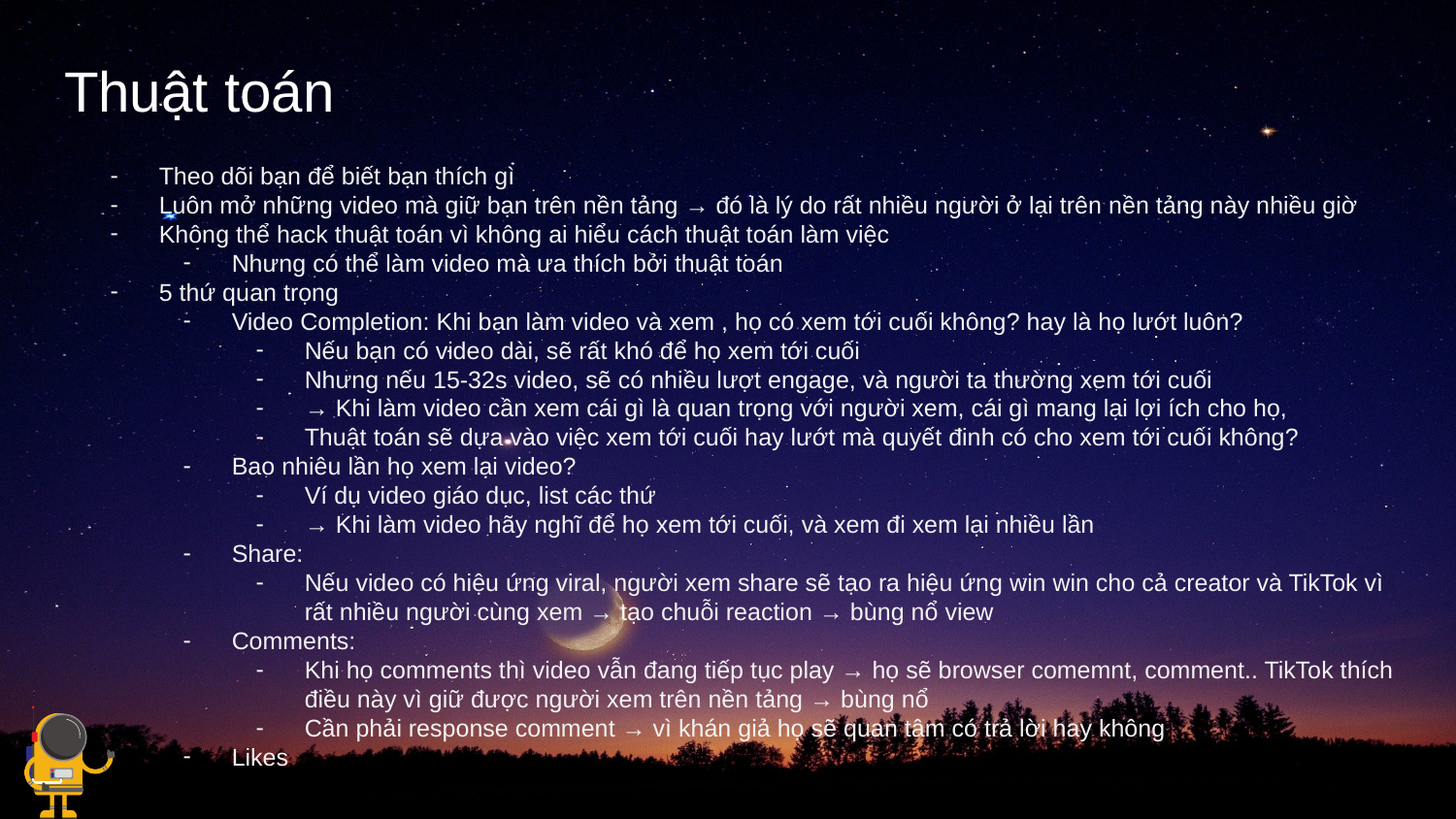

# Thuật toán
Theo dõi bạn để biết bạn thích gì
Luôn mở những video mà giữ bạn trên nền tảng → đó là lý do rất nhiều người ở lại trên nền tảng này nhiều giờ
Không thể hack thuật toán vì không ai hiểu cách thuật toán làm việc
Nhưng có thể làm video mà ưa thích bởi thuật toán
5 thứ quan trọng
Video Completion: Khi bạn làm video và xem , họ có xem tới cuối không? hay là họ lướt luôn?
Nếu bạn có video dài, sẽ rất khó để họ xem tới cuối
Nhưng nếu 15-32s video, sẽ có nhiều lượt engage, và người ta thường xem tới cuối
→ Khi làm video cần xem cái gì là quan trọng với người xem, cái gì mang lại lợi ích cho họ,
Thuật toán sẽ dựa vào việc xem tới cuối hay lướt mà quyết đinh có cho xem tới cuối không?
Bao nhiêu lần họ xem lại video?
Ví dụ video giáo dục, list các thứ
→ Khi làm video hãy nghĩ để họ xem tới cuối, và xem đi xem lại nhiều lần
Share:
Nếu video có hiệu ứng viral, người xem share sẽ tạo ra hiệu ứng win win cho cả creator và TikTok vì rất nhiều người cùng xem → tạo chuỗi reaction → bùng nổ view
Comments:
Khi họ comments thì video vẫn đang tiếp tục play → họ sẽ browser comemnt, comment.. TikTok thích điều này vì giữ được người xem trên nền tảng → bùng nổ
Cần phải response comment → vì khán giả họ sẽ quan tâm có trả lời hay không
Likes